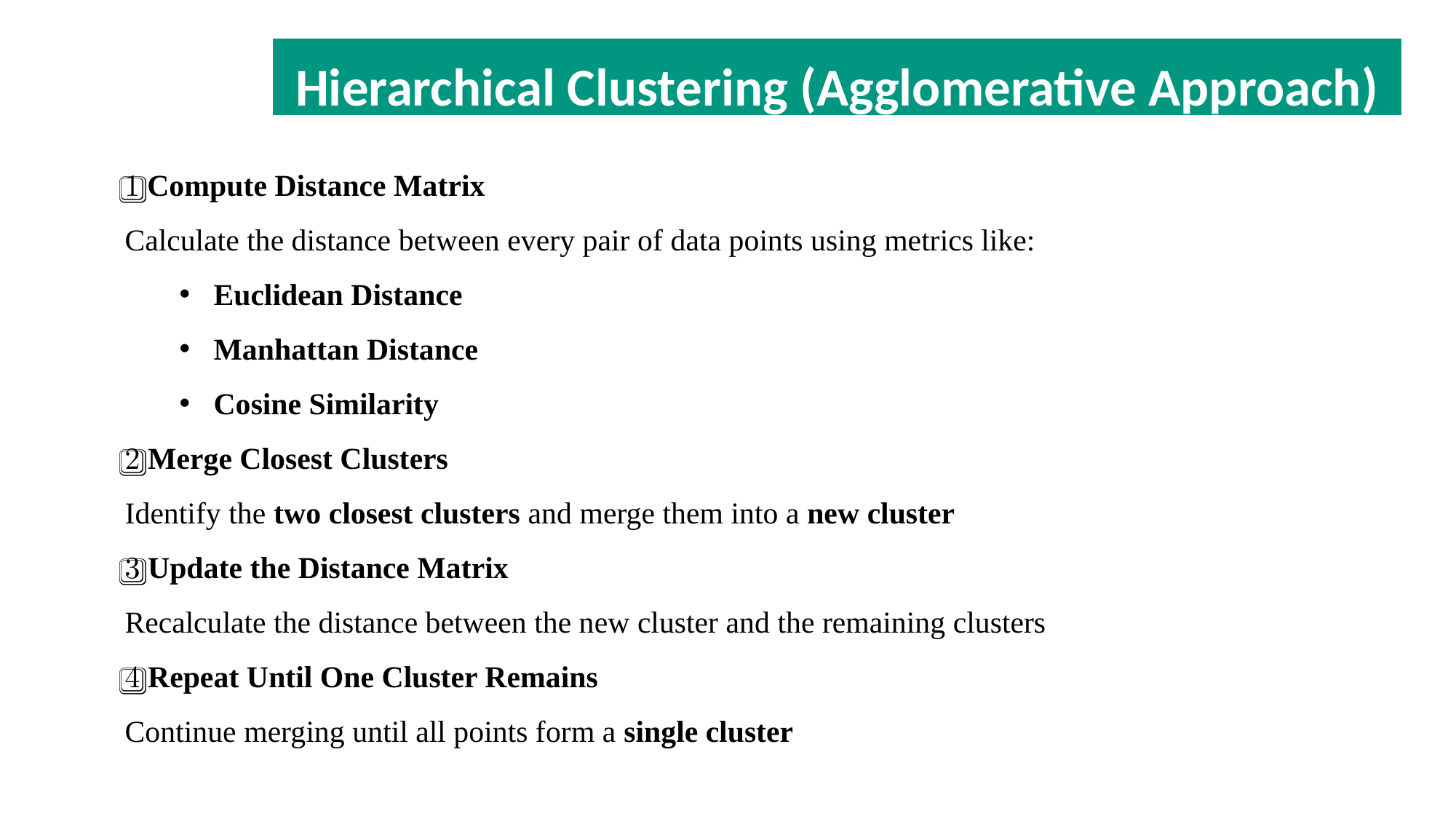

Hierarchical Clustering (Agglomerative Approach)
1️⃣ Compute Distance Matrix
Calculate the distance between every pair of data points using metrics like:
Euclidean Distance
Manhattan Distance
Cosine Similarity
2️⃣ Merge Closest Clusters
Identify the two closest clusters and merge them into a new cluster
3️⃣ Update the Distance Matrix
Recalculate the distance between the new cluster and the remaining clusters
4️⃣ Repeat Until One Cluster Remains
Continue merging until all points form a single cluster